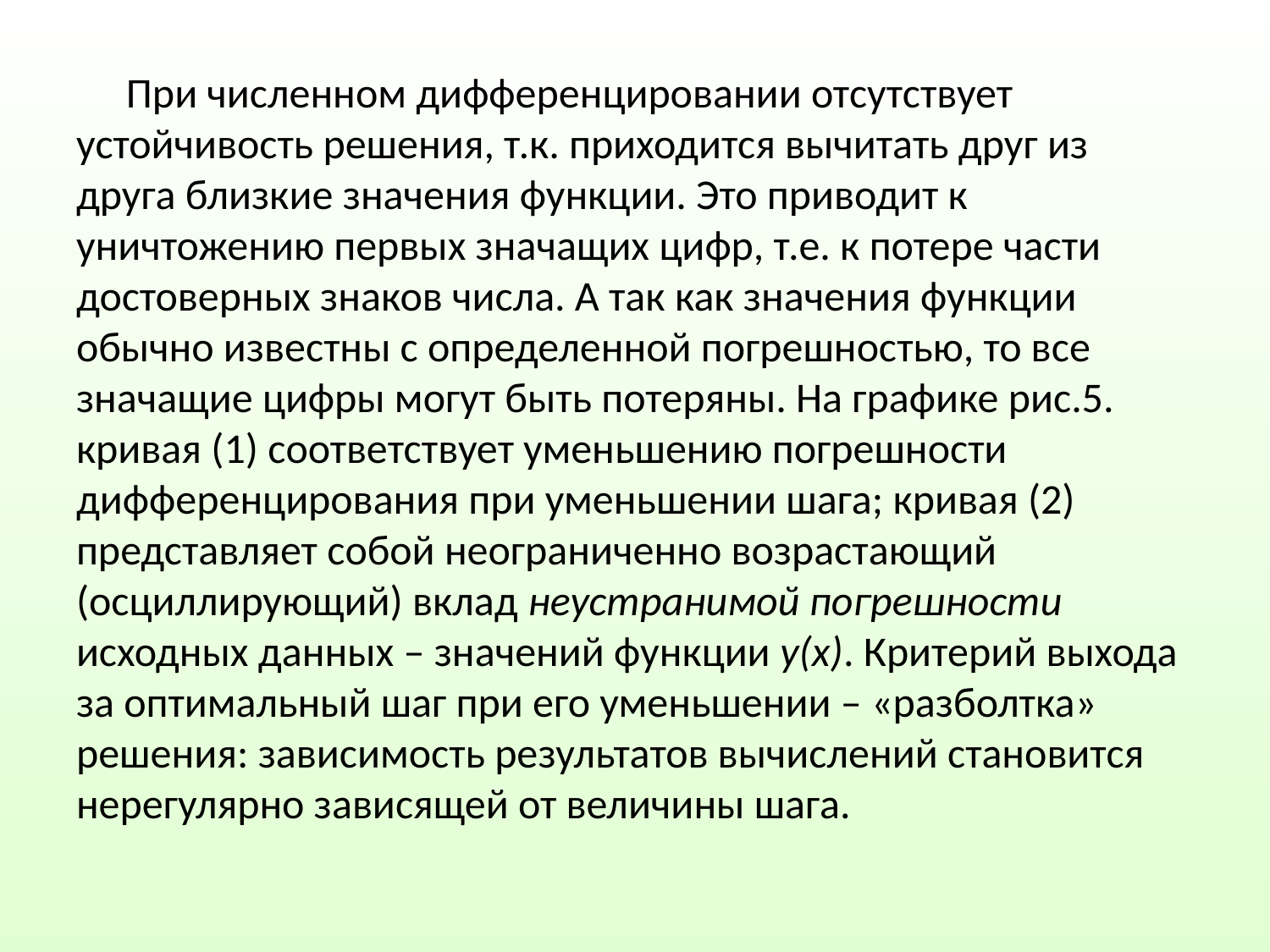

При численном дифференцировании отсутствует устойчивость решения, т.к. приходится вычитать друг из друга близкие значения функции. Это приводит к уничтожению первых значащих цифр, т.е. к потере части достоверных знаков числа. А так как значения функции обычно известны с определенной погрешностью, то все значащие цифры могут быть потеряны. На графике рис.5. кривая (1) соответствует уменьшению погрешности дифференцирования при уменьшении шага; кривая (2) представляет собой неограниченно возрастающий (осциллирующий) вклад неустранимой погрешности исходных данных – значений функции y(x). Критерий выхода за оптимальный шаг при его уменьшении – «разболтка» решения: зависимость результатов вычислений становится нерегулярно зависящей от величины шага.